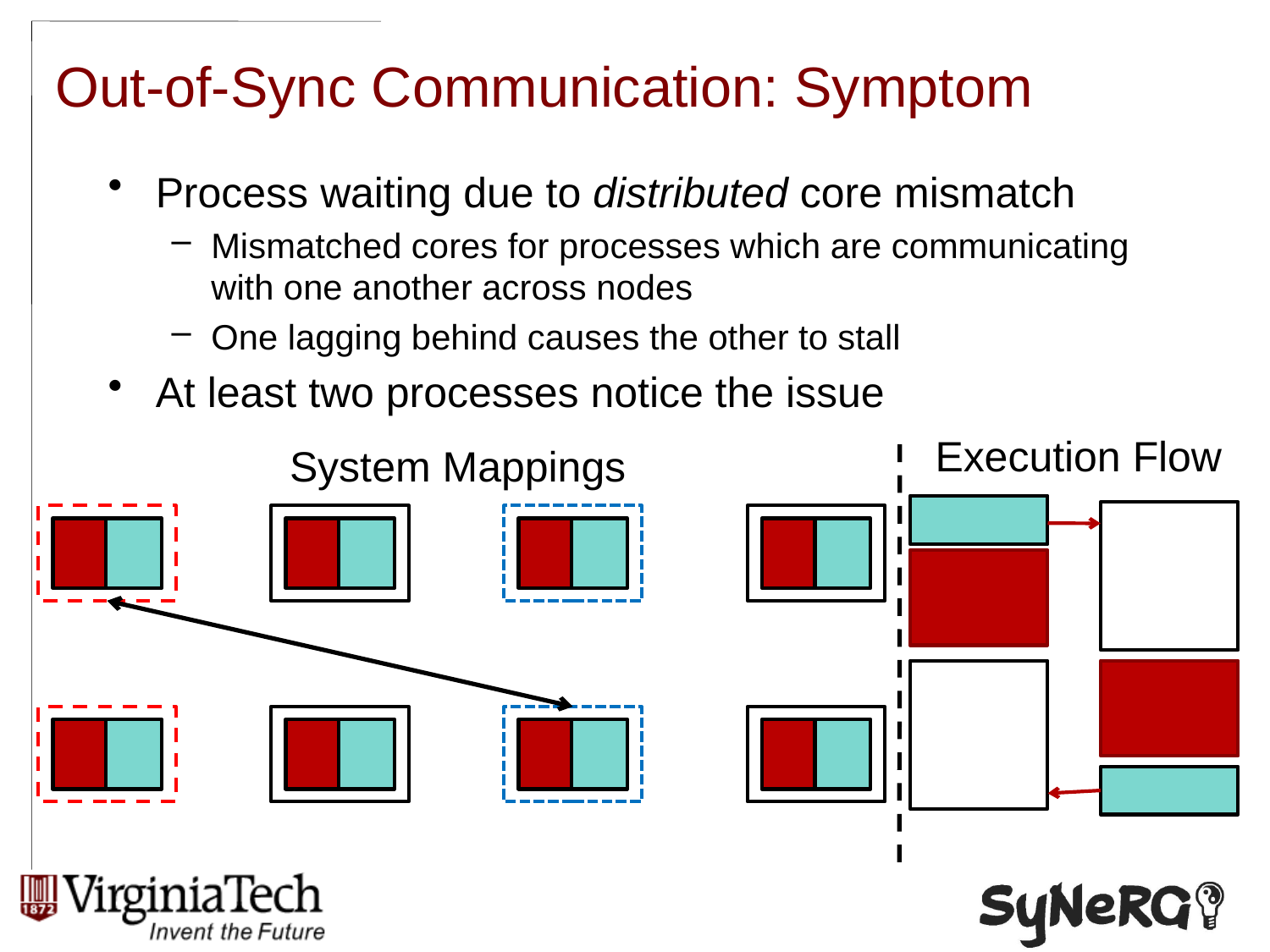

# Out-of-Sync Communication: Symptom
Process waiting due to distributed core mismatch
Mismatched cores for processes which are communicating with one another across nodes
One lagging behind causes the other to stall
At least two processes notice the issue
Execution Flow
System Mappings